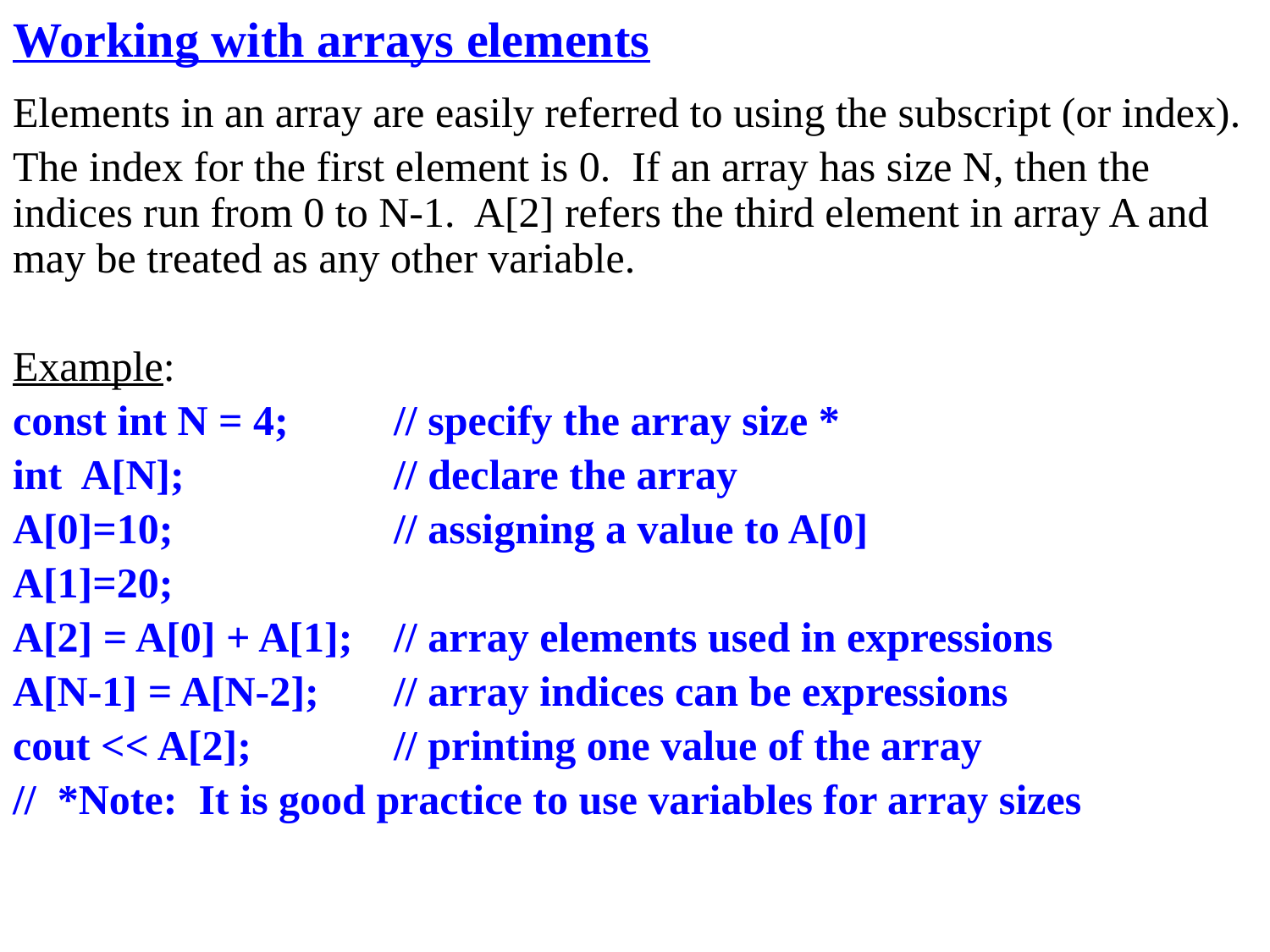

Working with arrays elements
Elements in an array are easily referred to using the subscript (or index).
The index for the first element is 0.  If an array has size N, then the indices run from 0 to N-1.  A[2] refers the third element in array A and may be treated as any other variable.

Example:
const int N = 4;  	// specify the array size *
int  A[N]; 		// declare the array
A[0]=10;		// assigning a value to A[0]
A[1]=20;
A[2] = A[0] + A[1];	// array elements used in expressions
A[N-1] = A[N-2];	// array indices can be expressions
cout << A[2];		// printing one value of the array
//  *Note:  It is good practice to use variables for array sizes